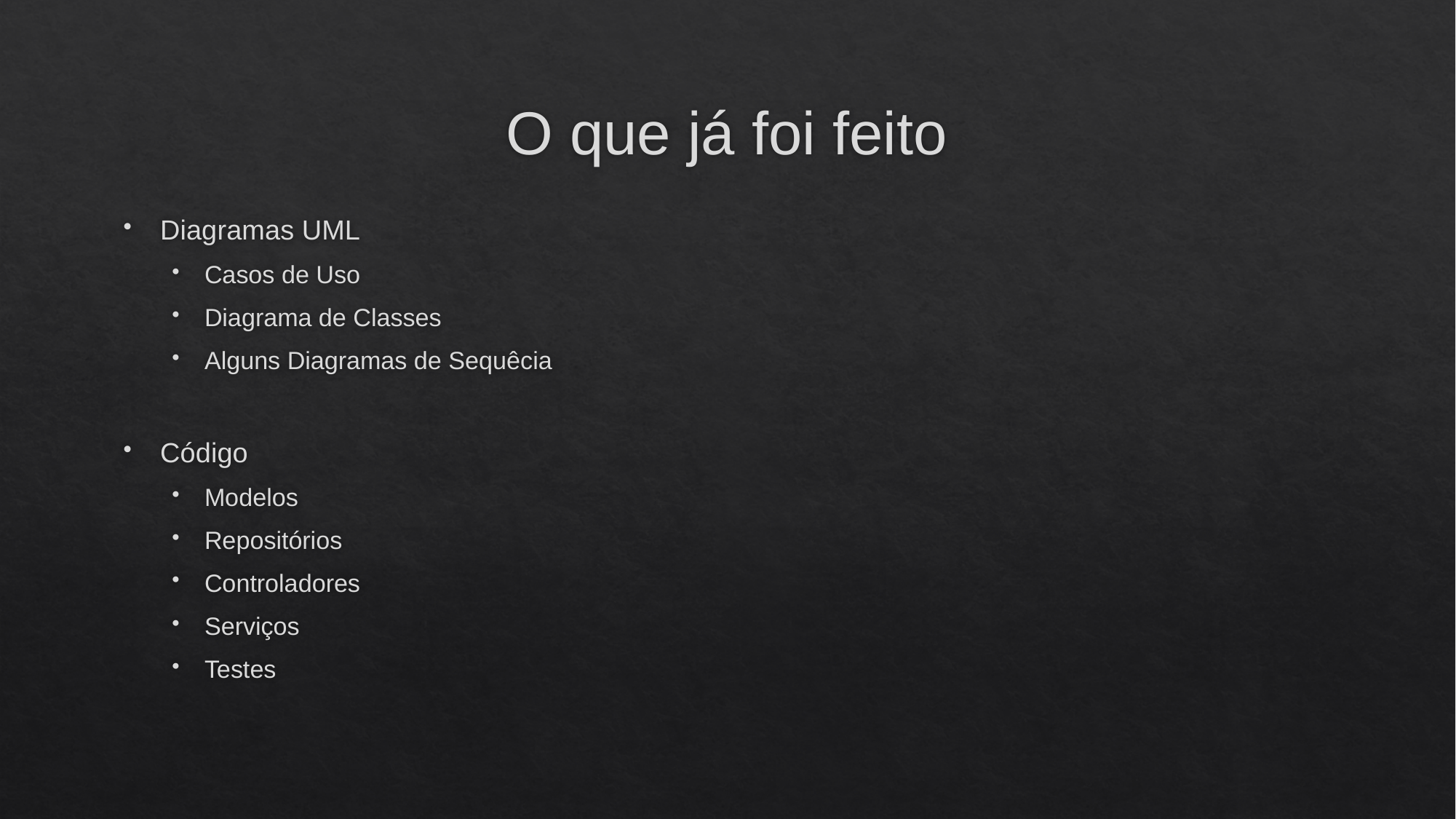

# O que já foi feito
Diagramas UML
Casos de Uso
Diagrama de Classes
Alguns Diagramas de Sequêcia

Código
Modelos
Repositórios
Controladores
Serviços
Testes